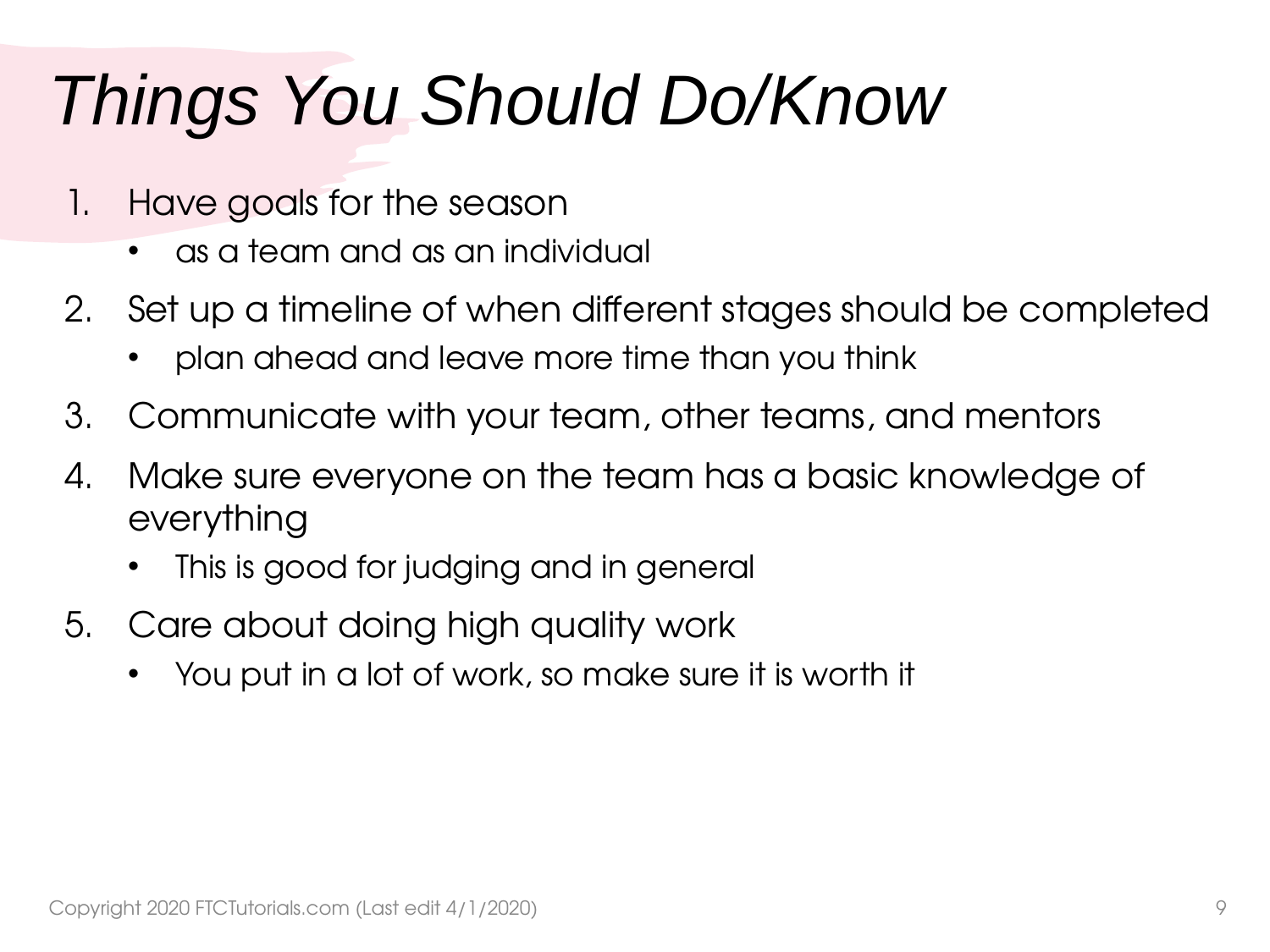

# Things You Should Do/Know
Have goals for the season
as a team and as an individual
Set up a timeline of when different stages should be completed
plan ahead and leave more time than you think
Communicate with your team, other teams, and mentors
Make sure everyone on the team has a basic knowledge of everything
This is good for judging and in general
Care about doing high quality work
You put in a lot of work, so make sure it is worth it

Copyright 2020 FTCTutorials.com (Last edit 4/1/2020)
9